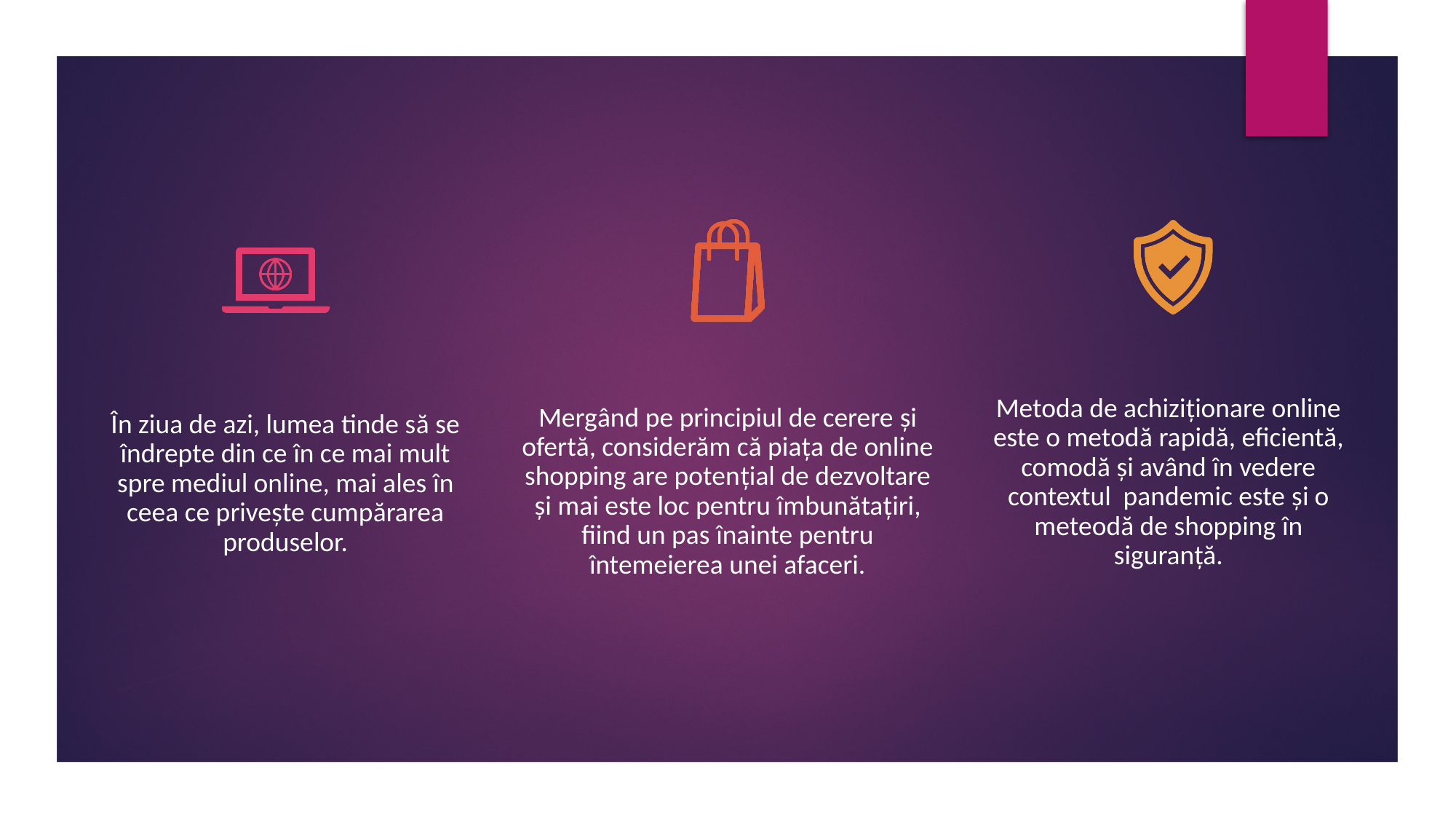

În ziua de azi, lumea tinde să se îndrepte din ce în ce mai mult spre mediul online, mai ales în ceea ce privește cumpărarea produselor.
Mergând pe principiul de cerere și ofertă, considerăm că piața de online shopping are potențial de dezvoltare și mai este loc pentru îmbunătațiri, fiind un pas înainte pentru întemeierea unei afaceri.
Metoda de achiziționare online este o metodă rapidă, eficientă, comodă și având în vedere contextul  pandemic este și o meteodă de shopping în siguranță.